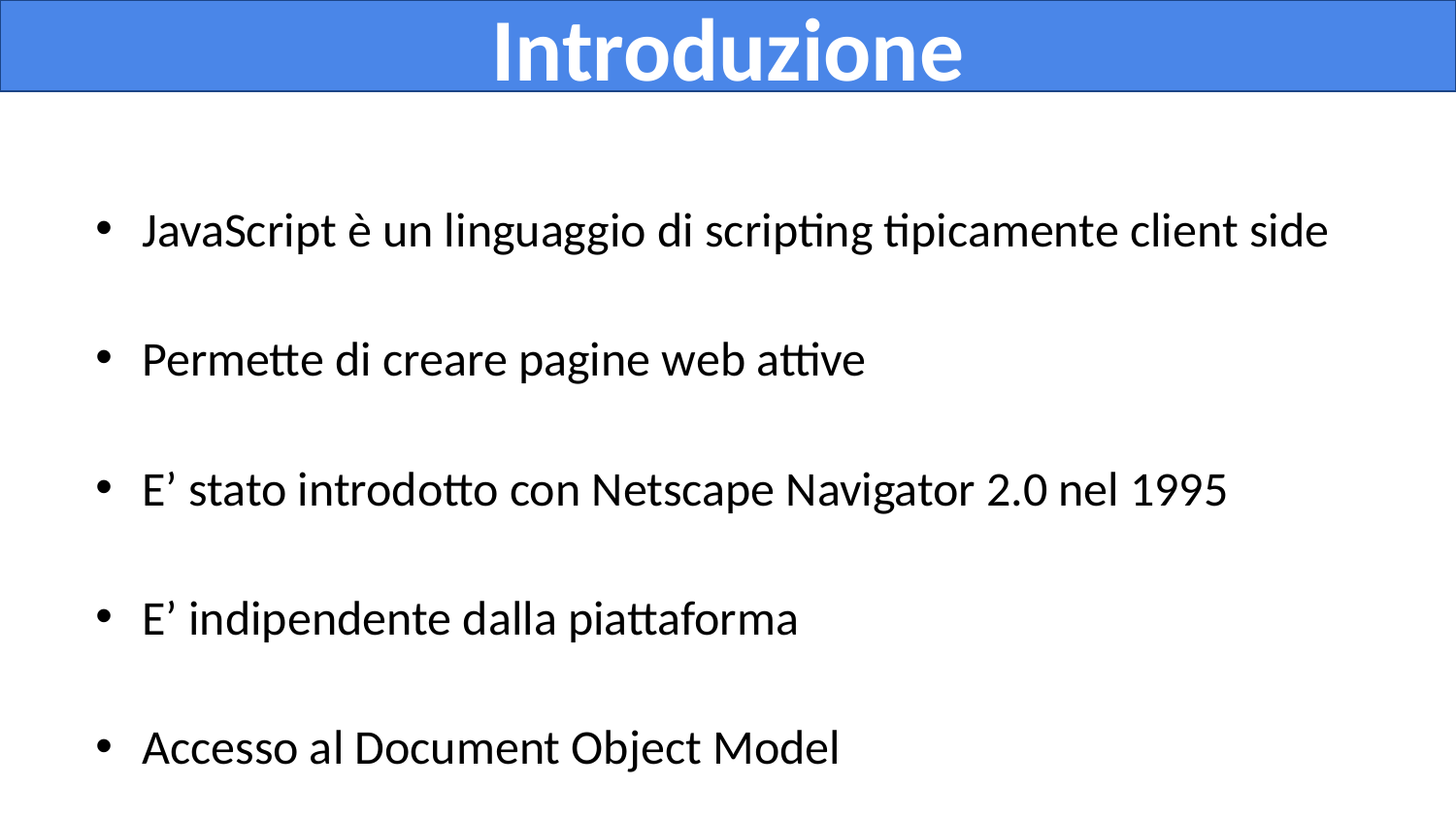

Introduzione
JavaScript è un linguaggio di scripting tipicamente client side
Permette di creare pagine web attive
E’ stato introdotto con Netscape Navigator 2.0 nel 1995
E’ indipendente dalla piattaforma
Accesso al Document Object Model